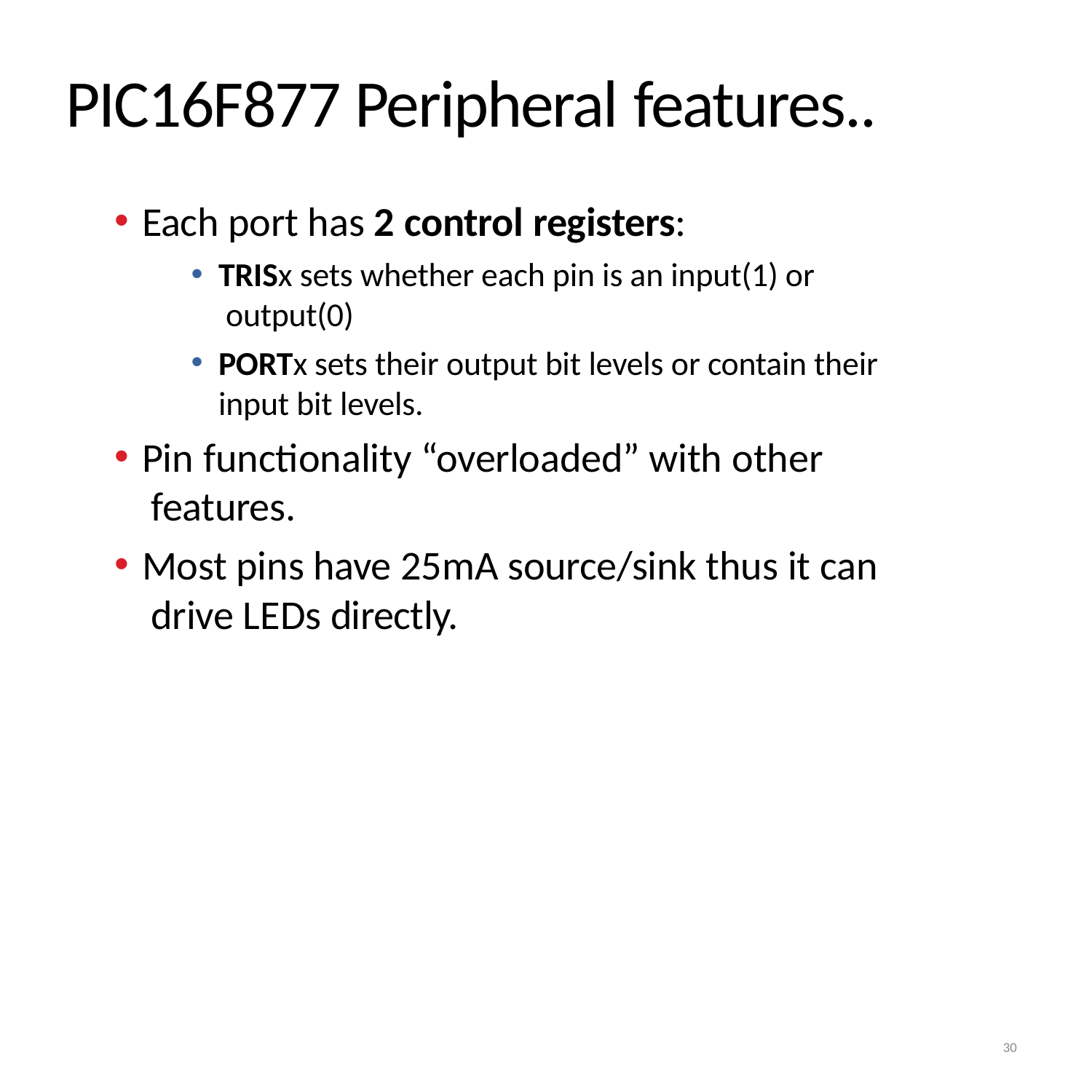

© Ahmad El-Banna
# PIC16F877 Peripheral features..
Each port has 2 control registers:
TRISx sets whether each pin is an input(1) or  output(0)
PORTx sets their output bit levels or contain their  input bit levels.
Pin functionality “overloaded” with other  features.
Most pins have 25mA source/sink thus it can  drive LEDs directly.
RTES, Lec#3 , Spring 2015

30